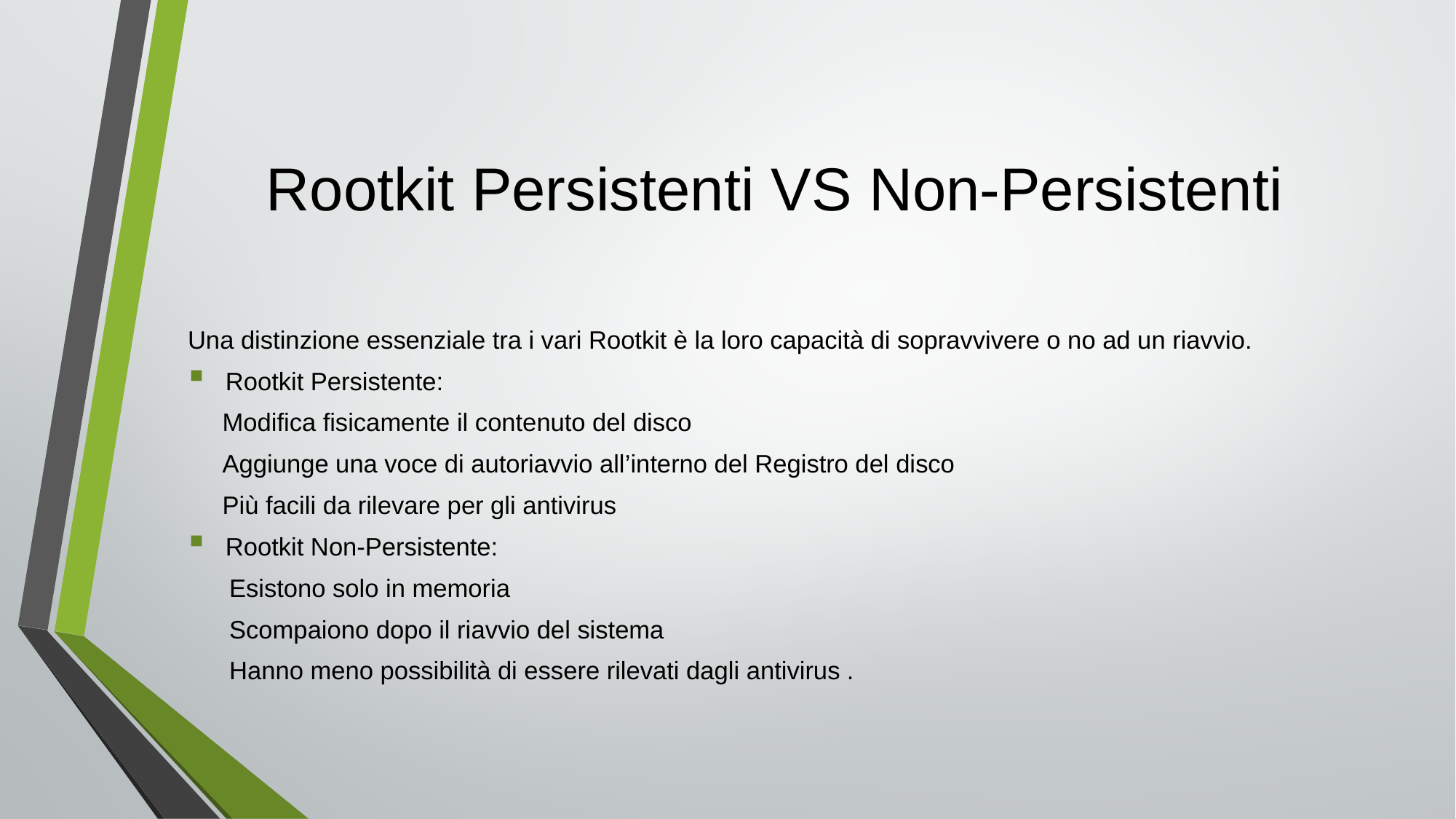

Rootkit Persistenti VS Non-Persistenti
Una distinzione essenziale tra i vari Rootkit è la loro capacità di sopravvivere o no ad un riavvio.
Rootkit Persistente:
     Modifica fisicamente il contenuto del disco
     Aggiunge una voce di autoriavvio all’interno del Registro del disco
     Più facili da rilevare per gli antivirus
Rootkit Non-Persistente:
      Esistono solo in memoria
      Scompaiono dopo il riavvio del sistema
      Hanno meno possibilità di essere rilevati dagli antivirus .